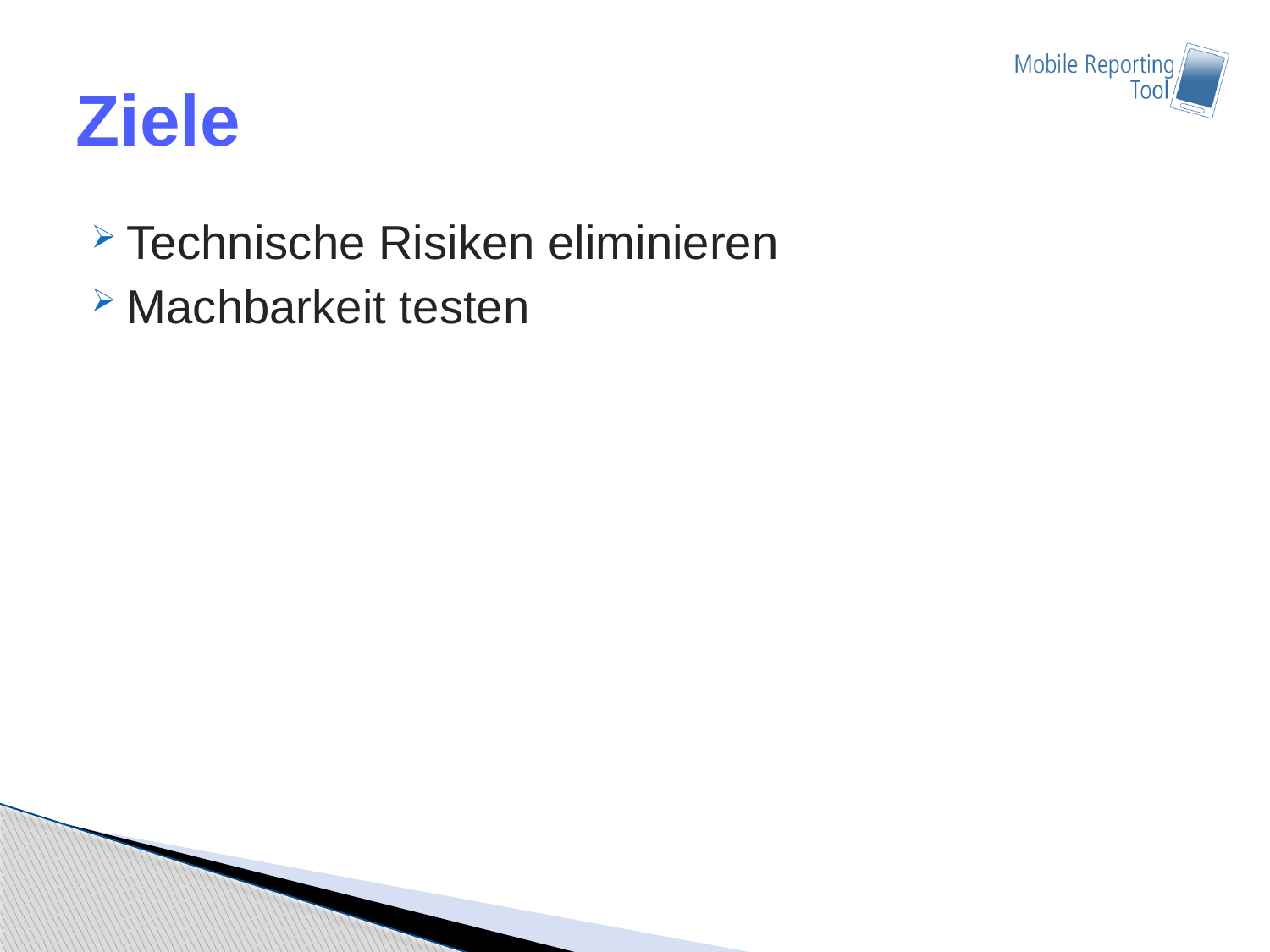

# Ziele
Technische Risiken eliminieren
Machbarkeit testen